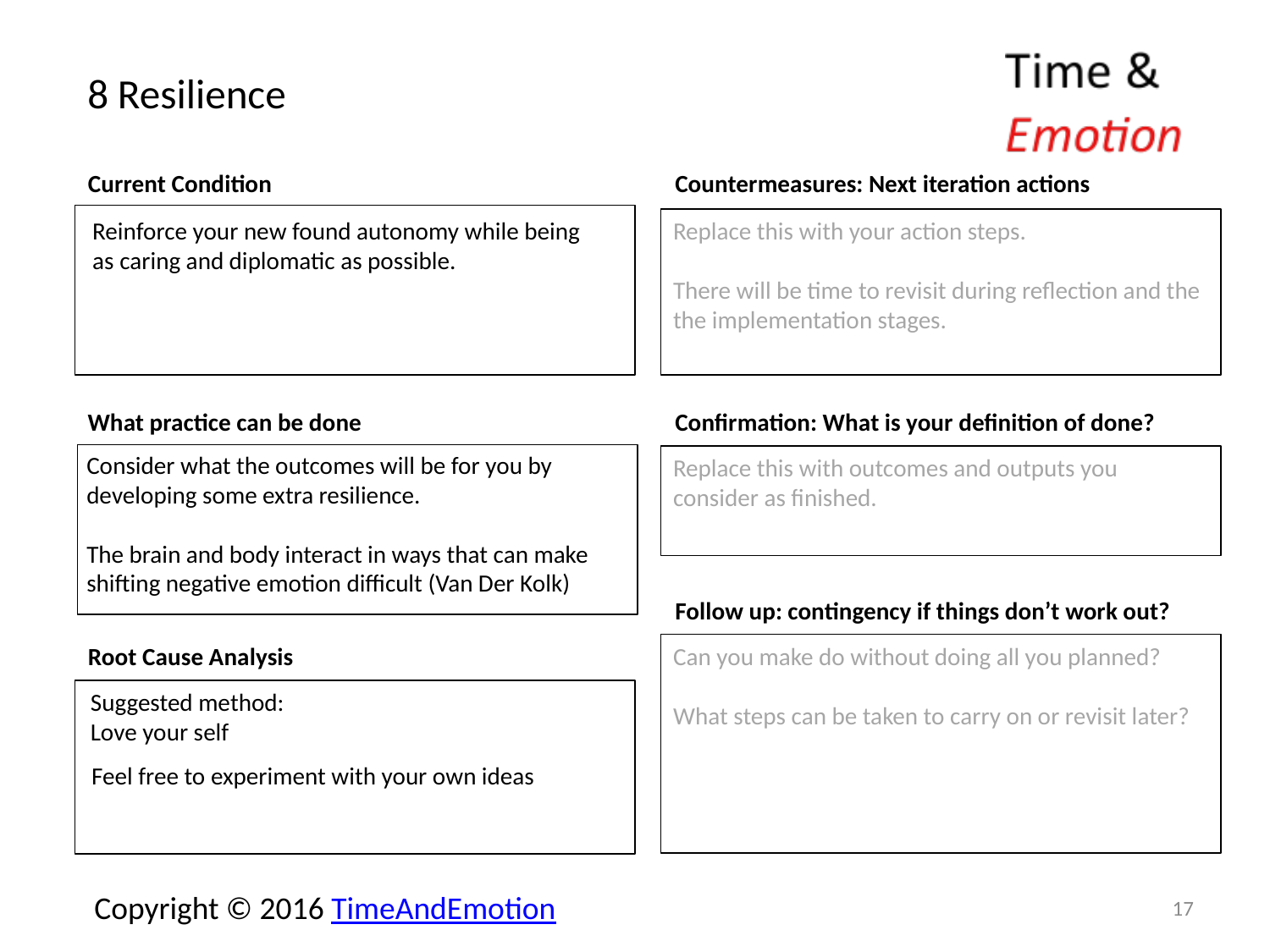

# 8 Resilience
Current Condition
Countermeasures: Next iteration actions

Reinforce your new found autonomy while being
as caring and diplomatic as possible.

Replace this with your action steps.

There will be time to revisit during reflection and the the implementation stages.
What practice can be done
Confirmation: What is your definition of done?
Consider what the outcomes will be for you by
developing some extra resilience.

The brain and body interact in ways that can make
shifting negative emotion difficult (Van Der Kolk)

Replace this with outcomes and outputs you consider as finished.

Follow up: contingency if things don’t work out?
Root Cause Analysis
Can you make do without doing all you planned?

What steps can be taken to carry on or revisit later?

Suggested method:
Love your self

Feel free to experiment with your own ideas
17